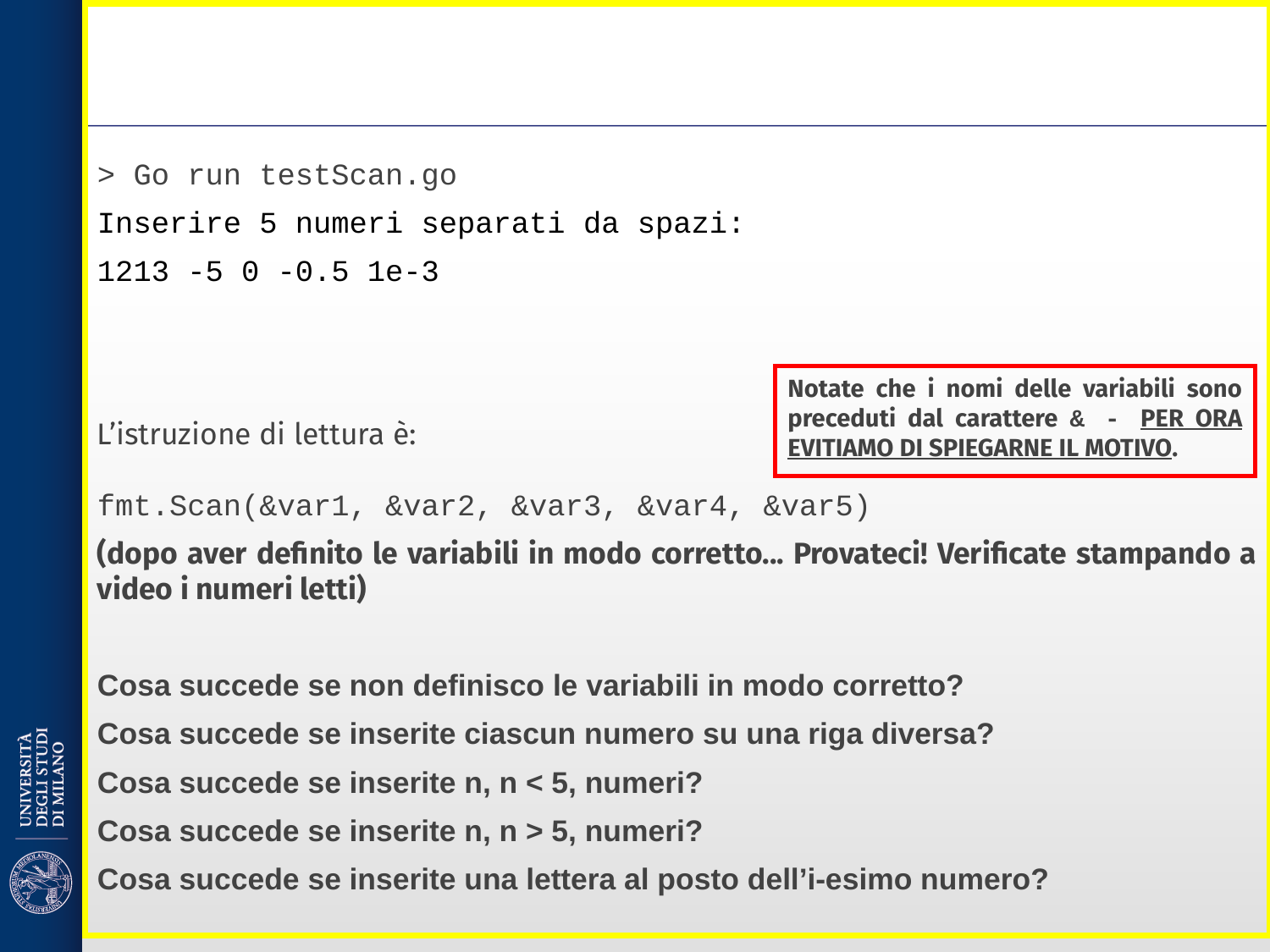

> Go run testScan.go
Inserire 5 numeri separati da spazi:
1213 -5 0 -0.5 1e-3

L’istruzione di lettura è:

fmt.Scan(&var1, &var2, &var3, &var4, &var5)
(dopo aver definito le variabili in modo corretto... Provateci! Verificate stampando a video i numeri letti)

Cosa succede se non definisco le variabili in modo corretto?
Cosa succede se inserite ciascun numero su una riga diversa?
Cosa succede se inserite n, n < 5, numeri?
Cosa succede se inserite n, n > 5, numeri?
Cosa succede se inserite una lettera al posto dell’i-esimo numero?
Notate che i nomi delle variabili sono preceduti dal carattere & - PER ORA EVITIAMO DI SPIEGARNE IL MOTIVO.